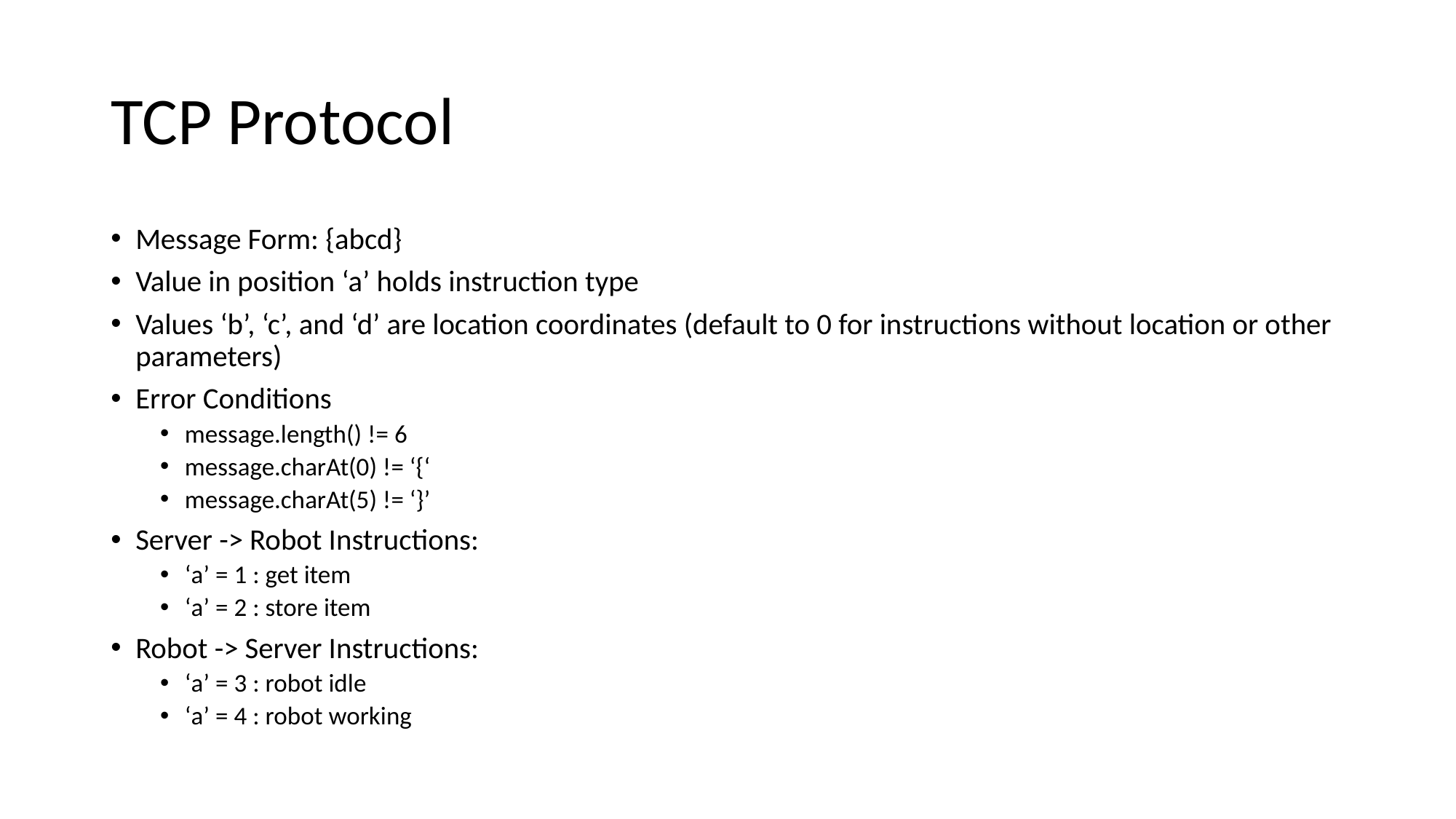

# TCP Protocol
Message Form: {abcd}
Value in position ‘a’ holds instruction type
Values ‘b’, ‘c’, and ‘d’ are location coordinates (default to 0 for instructions without location or other parameters)
Error Conditions
message.length() != 6
message.charAt(0) != ‘{‘
message.charAt(5) != ‘}’
Server -> Robot Instructions:
‘a’ = 1 : get item
‘a’ = 2 : store item
Robot -> Server Instructions:
‘a’ = 3 : robot idle
‘a’ = 4 : robot working